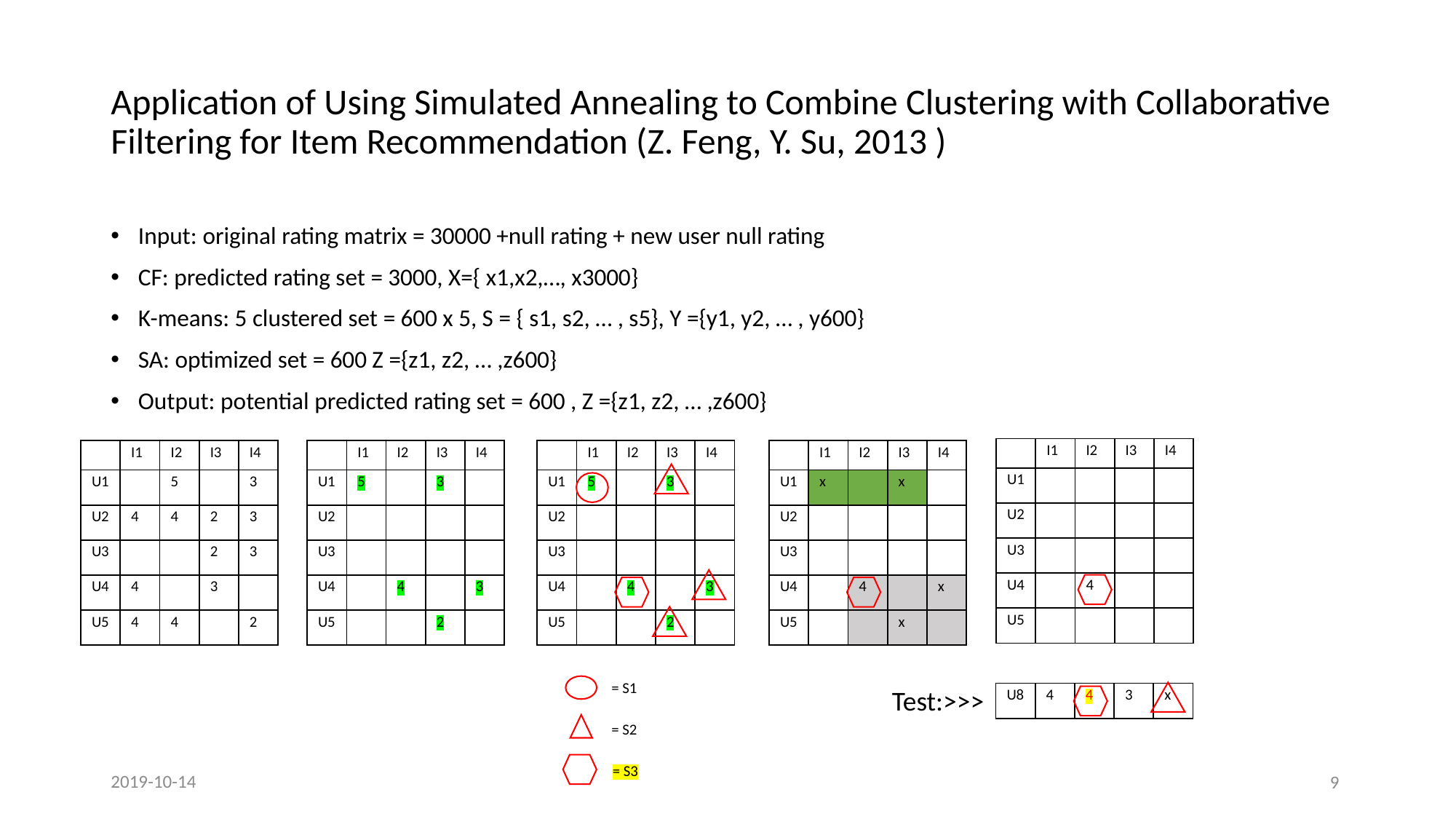

# Application of Using Simulated Annealing to Combine Clustering with Collaborative Filtering for Item Recommendation (Z. Feng, Y. Su, 2013 )
Input: original rating matrix = 30000 +null rating + new user null rating
CF: predicted rating set = 3000, X={ x1,x2,…, x3000}
K-means: 5 clustered set = 600 x 5, S = { s1, s2, … , s5}, Y ={y1, y2, … , y600}
SA: optimized set = 600 Z ={z1, z2, … ,z600}
Output: potential predicted rating set = 600 , Z ={z1, z2, … ,z600}
|  | I1 | I2 | I3 | I4 |
| --- | --- | --- | --- | --- |
| U1 |  |  |  |  |
| U2 |  |  |  |  |
| U3 |  |  |  |  |
| U4 |  | 4 |  |  |
| U5 |  |  |  |  |
|  | I1 | I2 | I3 | I4 |
| --- | --- | --- | --- | --- |
| U1 | 5 |  | 3 |  |
| U2 |  |  |  |  |
| U3 |  |  |  |  |
| U4 |  | 4 |  | 3 |
| U5 |  |  | 2 |  |
|  | I1 | I2 | I3 | I4 |
| --- | --- | --- | --- | --- |
| U1 | 5 |  | 3 |  |
| U2 |  |  |  |  |
| U3 |  |  |  |  |
| U4 |  | 4 |  | 3 |
| U5 |  |  | 2 |  |
|  | I1 | I2 | I3 | I4 |
| --- | --- | --- | --- | --- |
| U1 | x |  | x |  |
| U2 |  |  |  |  |
| U3 |  |  |  |  |
| U4 |  | 4 |  | x |
| U5 |  |  | x |  |
|  | I1 | I2 | I3 | I4 |
| --- | --- | --- | --- | --- |
| U1 |  | 5 |  | 3 |
| U2 | 4 | 4 | 2 | 3 |
| U3 |  |  | 2 | 3 |
| U4 | 4 |  | 3 |  |
| U5 | 4 | 4 |  | 2 |

= S1

Test:>>>

| U8 | 4 | 4 | 3 | x |
| --- | --- | --- | --- | --- |

= S2

= S3
2019-10-14
9